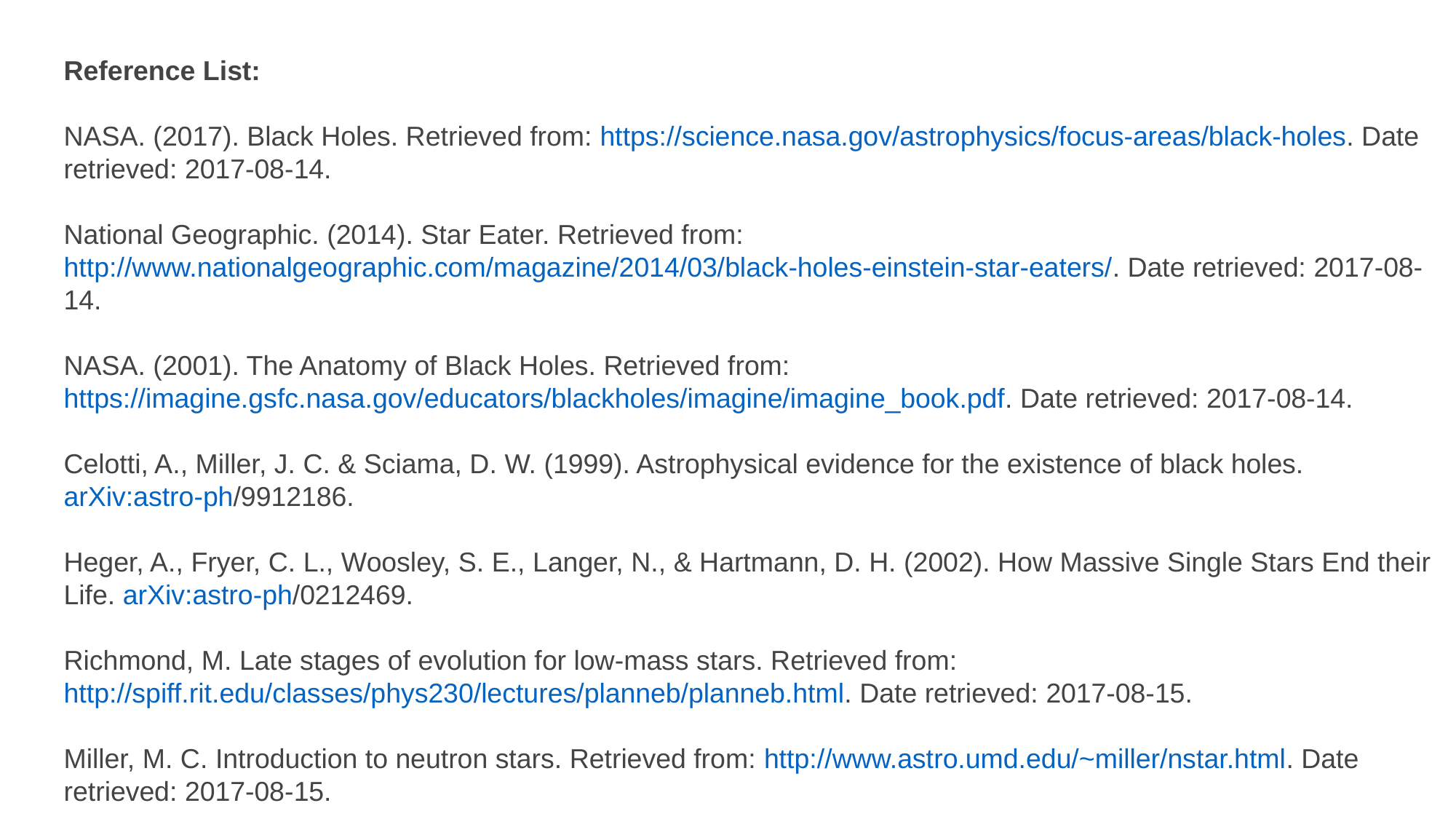

Reference List:

NASA. (2017). Black Holes. Retrieved from: https://science.nasa.gov/astrophysics/focus-areas/black-holes. Date retrieved: 2017-08-14.

National Geographic. (2014). Star Eater. Retrieved from: http://www.nationalgeographic.com/magazine/2014/03/black-holes-einstein-star-eaters/. Date retrieved: 2017-08-14.

NASA. (2001). The Anatomy of Black Holes. Retrieved from: https://imagine.gsfc.nasa.gov/educators/blackholes/imagine/imagine_book.pdf. Date retrieved: 2017-08-14.

Celotti, A., Miller, J. C. & Sciama, D. W. (1999). Astrophysical evidence for the existence of black holes. arXiv:astro-ph/9912186.

Heger, A., Fryer, C. L., Woosley, S. E., Langer, N., & Hartmann, D. H. (2002). How Massive Single Stars End their Life. arXiv:astro-ph/0212469.

Richmond, M. Late stages of evolution for low-mass stars. Retrieved from: http://spiff.rit.edu/classes/phys230/lectures/planneb/planneb.html. Date retrieved: 2017-08-15.

Miller, M. C. Introduction to neutron stars. Retrieved from: http://www.astro.umd.edu/~miller/nstar.html. Date retrieved: 2017-08-15.